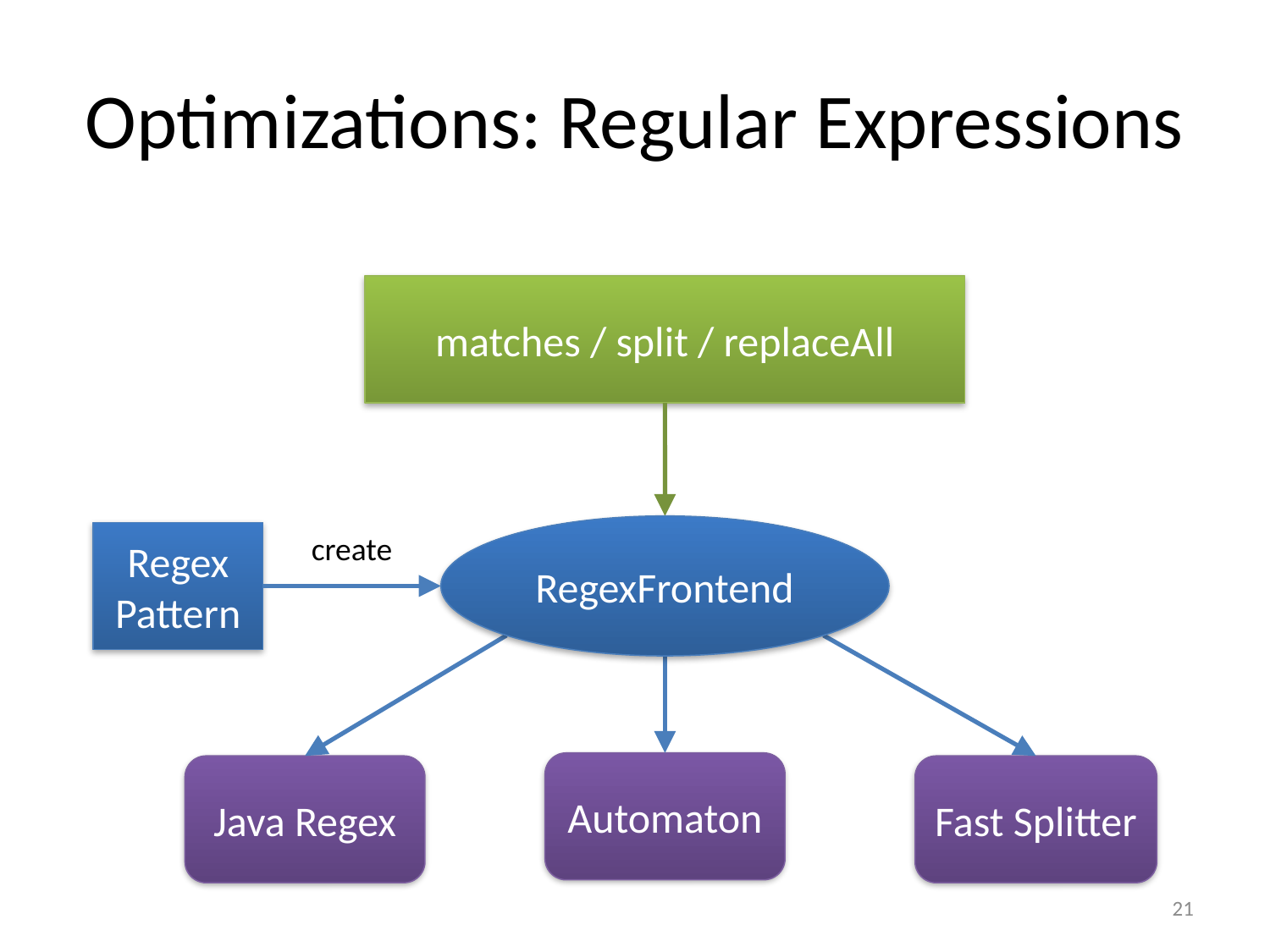

# Optimizations: Regular Expressions
matches / split / replaceAll
RegexFrontend
Regex Pattern
create
Automaton
Java Regex
Fast Splitter
21